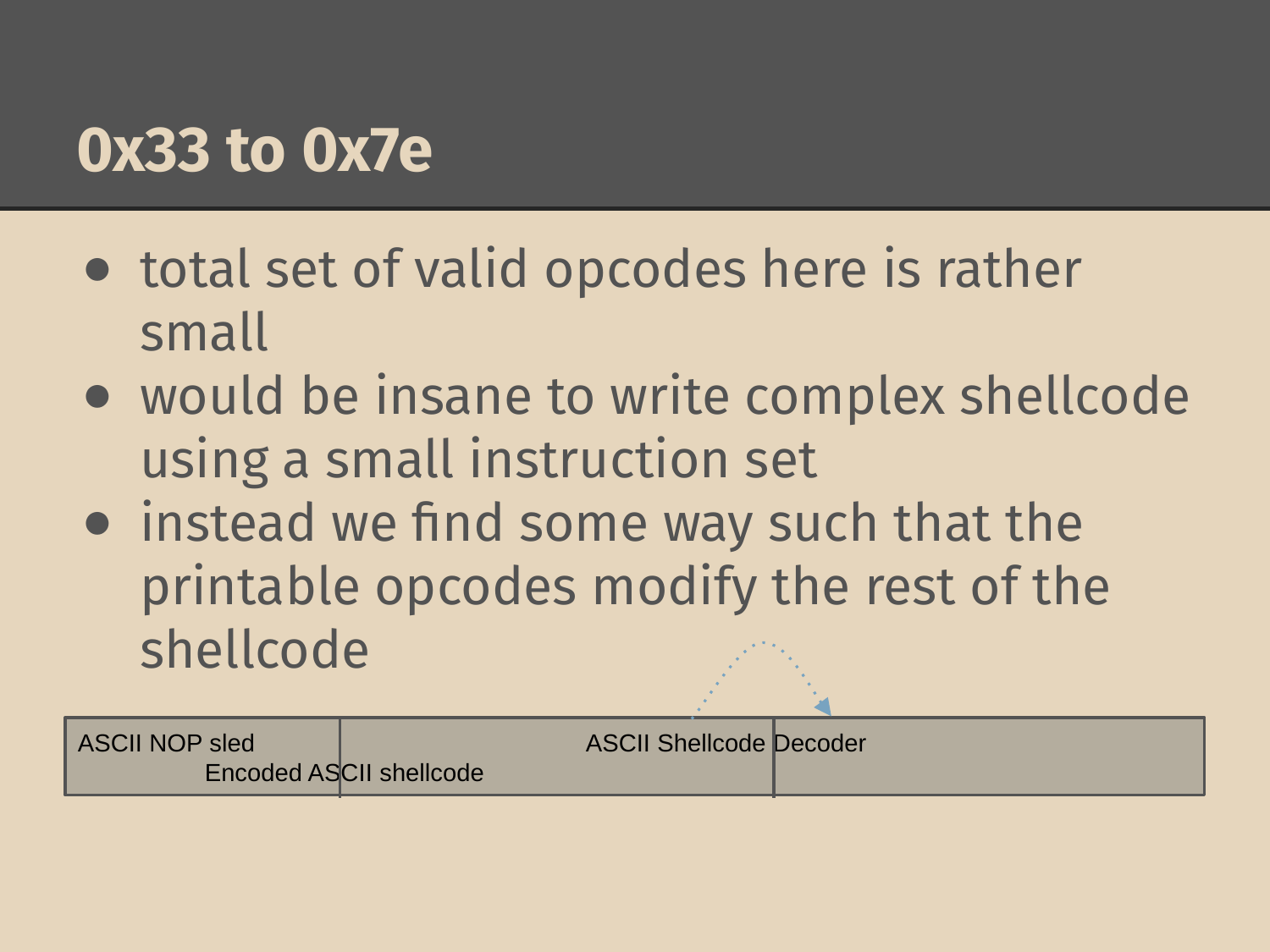

# 0x33 to 0x7e
total set of valid opcodes here is rather small
would be insane to write complex shellcode using a small instruction set
instead we find some way such that the printable opcodes modify the rest of the shellcode

ASCII NOP sled			ASCII Shellcode Decoder  			Encoded ASCII shellcode